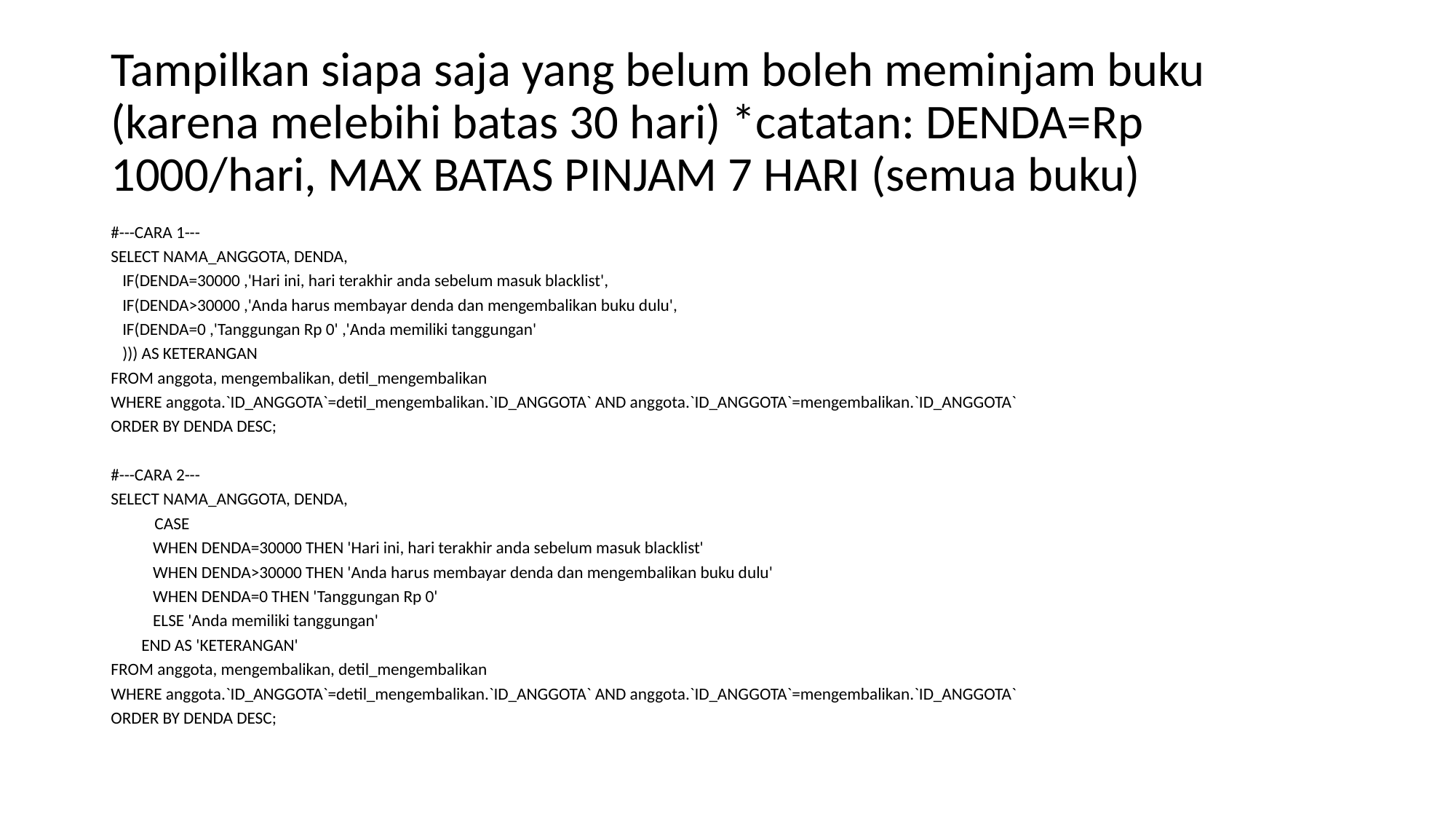

# Tampilkan siapa saja yang belum boleh meminjam buku (karena melebihi batas 30 hari) *catatan: DENDA=Rp 1000/hari, MAX BATAS PINJAM 7 HARI (semua buku)
#---CARA 1---
SELECT NAMA_ANGGOTA, DENDA,
   IF(DENDA=30000 ,'Hari ini, hari terakhir anda sebelum masuk blacklist',
   IF(DENDA>30000 ,'Anda harus membayar denda dan mengembalikan buku dulu',
   IF(DENDA=0 ,'Tanggungan Rp 0' ,'Anda memiliki tanggungan'
   ))) AS KETERANGAN
FROM anggota, mengembalikan, detil_mengembalikan
WHERE anggota.`ID_ANGGOTA`=detil_mengembalikan.`ID_ANGGOTA` AND anggota.`ID_ANGGOTA`=mengembalikan.`ID_ANGGOTA`
ORDER BY DENDA DESC;

#---CARA 2---
SELECT NAMA_ANGGOTA, DENDA,
	CASE
           WHEN DENDA=30000 THEN 'Hari ini, hari terakhir anda sebelum masuk blacklist'
           WHEN DENDA>30000 THEN 'Anda harus membayar denda dan mengembalikan buku dulu'
           WHEN DENDA=0 THEN 'Tanggungan Rp 0'
           ELSE 'Anda memiliki tanggungan'
        END AS 'KETERANGAN'
FROM anggota, mengembalikan, detil_mengembalikan
WHERE anggota.`ID_ANGGOTA`=detil_mengembalikan.`ID_ANGGOTA` AND anggota.`ID_ANGGOTA`=mengembalikan.`ID_ANGGOTA`
ORDER BY DENDA DESC;